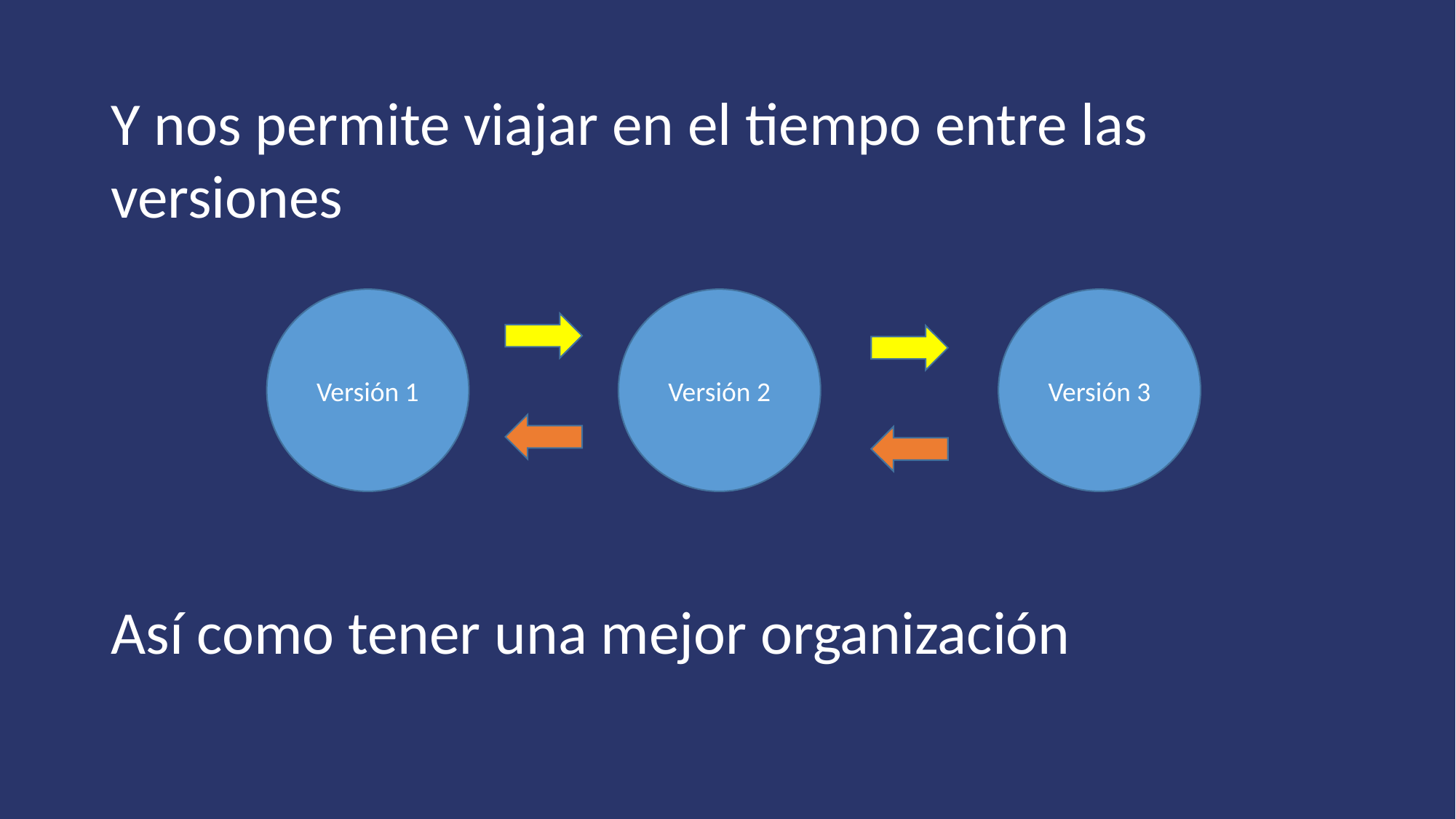

Y nos permite viajar en el tiempo entre las versiones

Así como tener una mejor organización

Versión 1
Versión 2
Versión 3